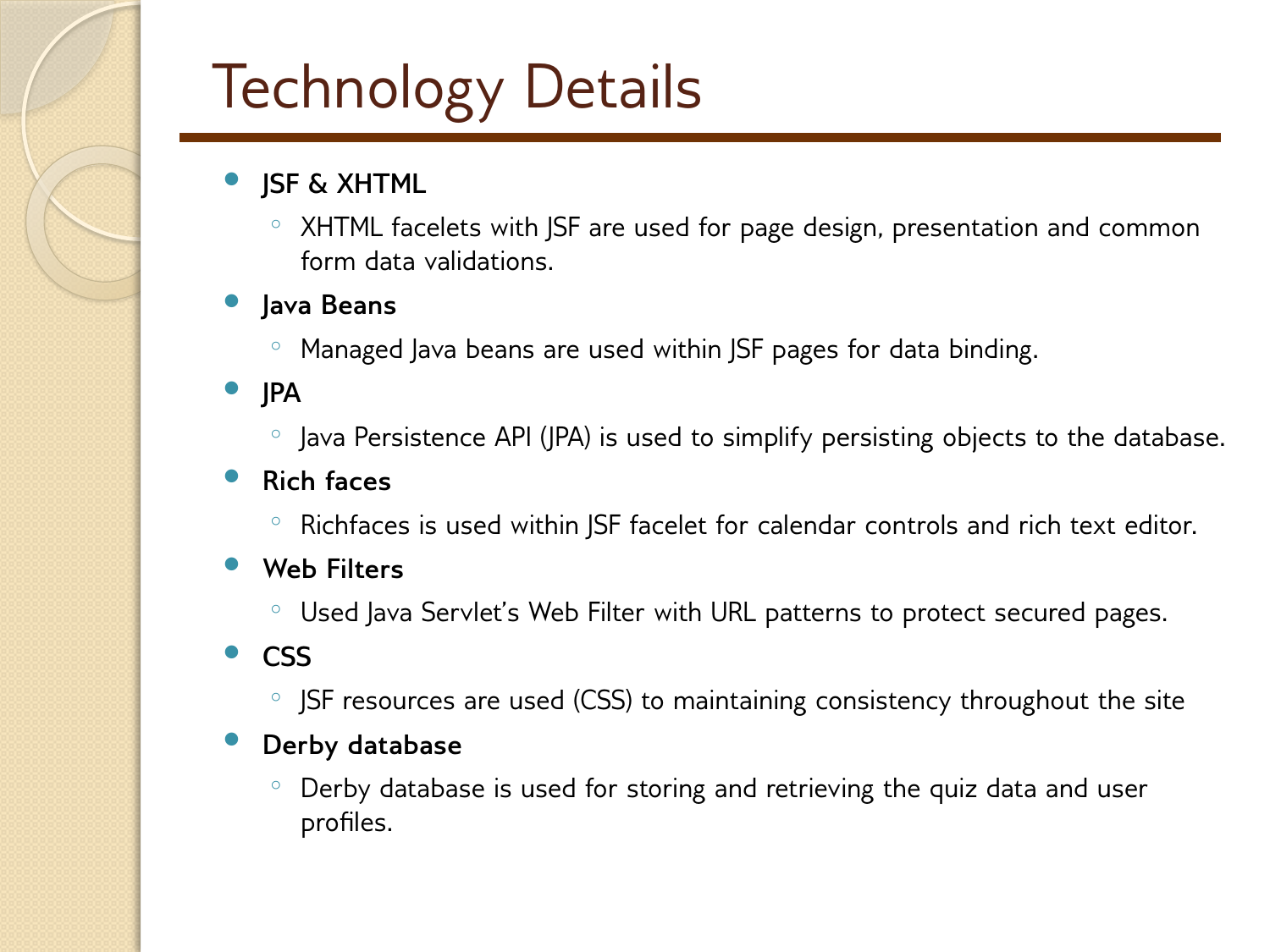

# Technology Details
JSF & XHTML
XHTML facelets with JSF are used for page design, presentation and common form data validations.
Java Beans
Managed Java beans are used within JSF pages for data binding.
JPA
Java Persistence API (JPA) is used to simplify persisting objects to the database.
Rich faces
Richfaces is used within JSF facelet for calendar controls and rich text editor.
Web Filters
Used Java Servlet’s Web Filter with URL patterns to protect secured pages.
CSS
JSF resources are used (CSS) to maintaining consistency throughout the site
Derby database
Derby database is used for storing and retrieving the quiz data and user profiles.